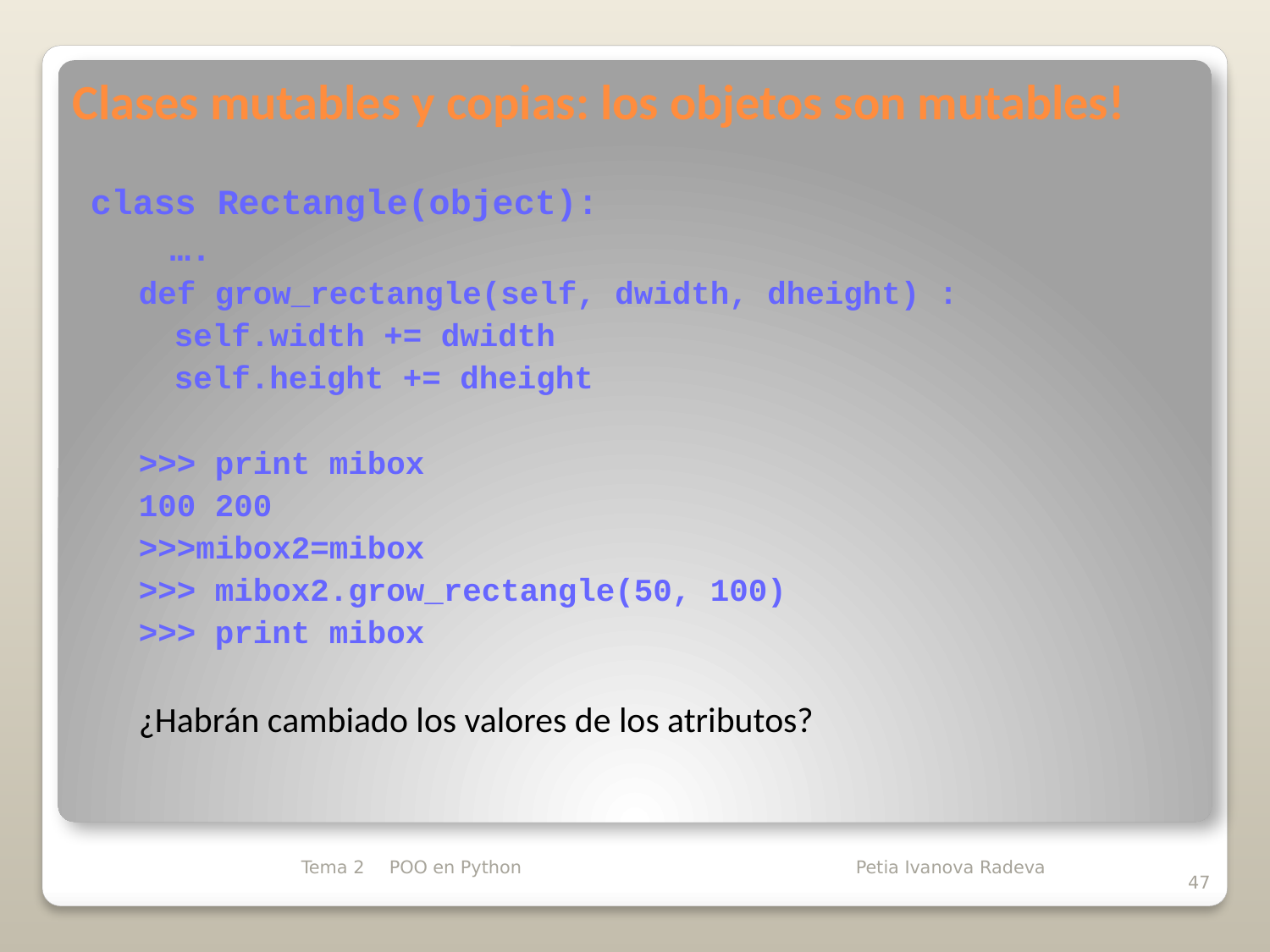

# Clases mutables y copias: los objetos son mutables!
class Rectangle(object):
	  ….
def grow_rectangle(self, dwidth, dheight) :
self.width += dwidth
self.height += dheight

>>> print mibox
100 200
>>>mibox2=mibox
>>> mibox2.grow_rectangle(50, 100)
>>> print mibox

¿Habrán cambiado los valores de los atributos?
Tema 2
POO en Python
47